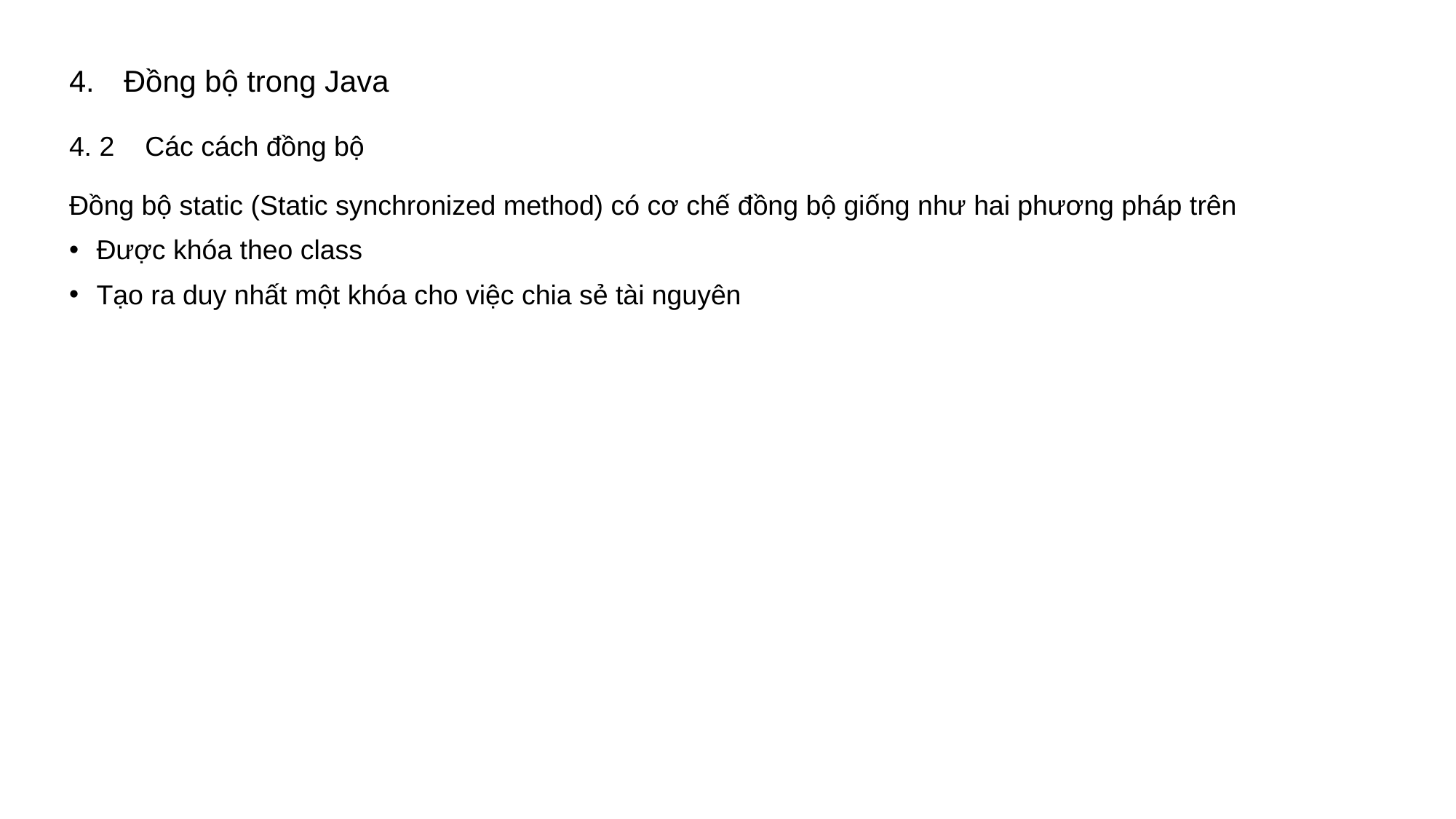

Đồng bộ trong Java
4. 2    Các cách đồng bộ
Đồng bộ static (Static synchronized method) có cơ chế đồng bộ giống như hai phương pháp trên
Được khóa theo class
Tạo ra duy nhất một khóa cho việc chia sẻ tài nguyên